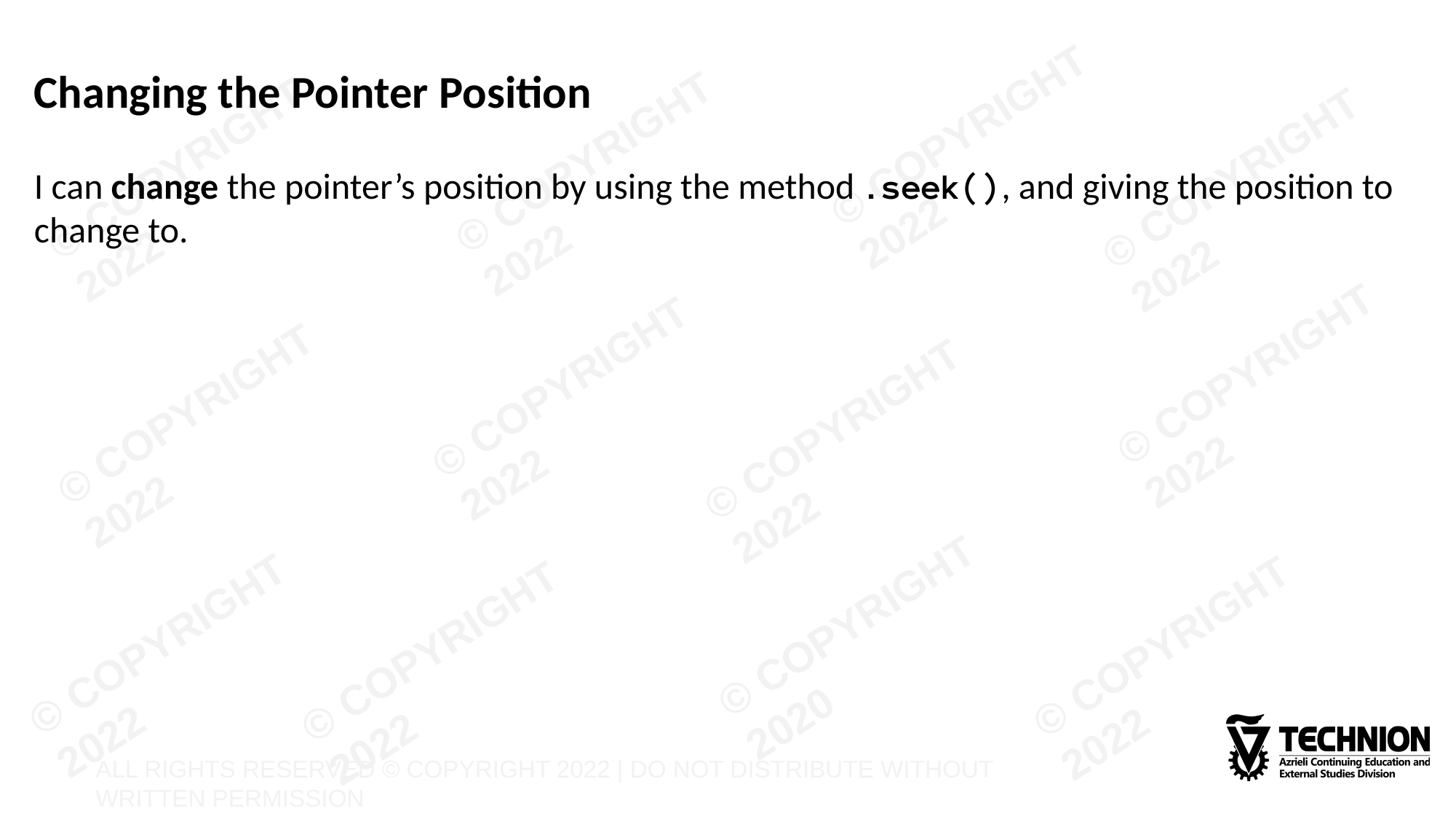

# Changing the Pointer Position
I can change the pointer’s position by using the method .seek(), and giving the position to change to.